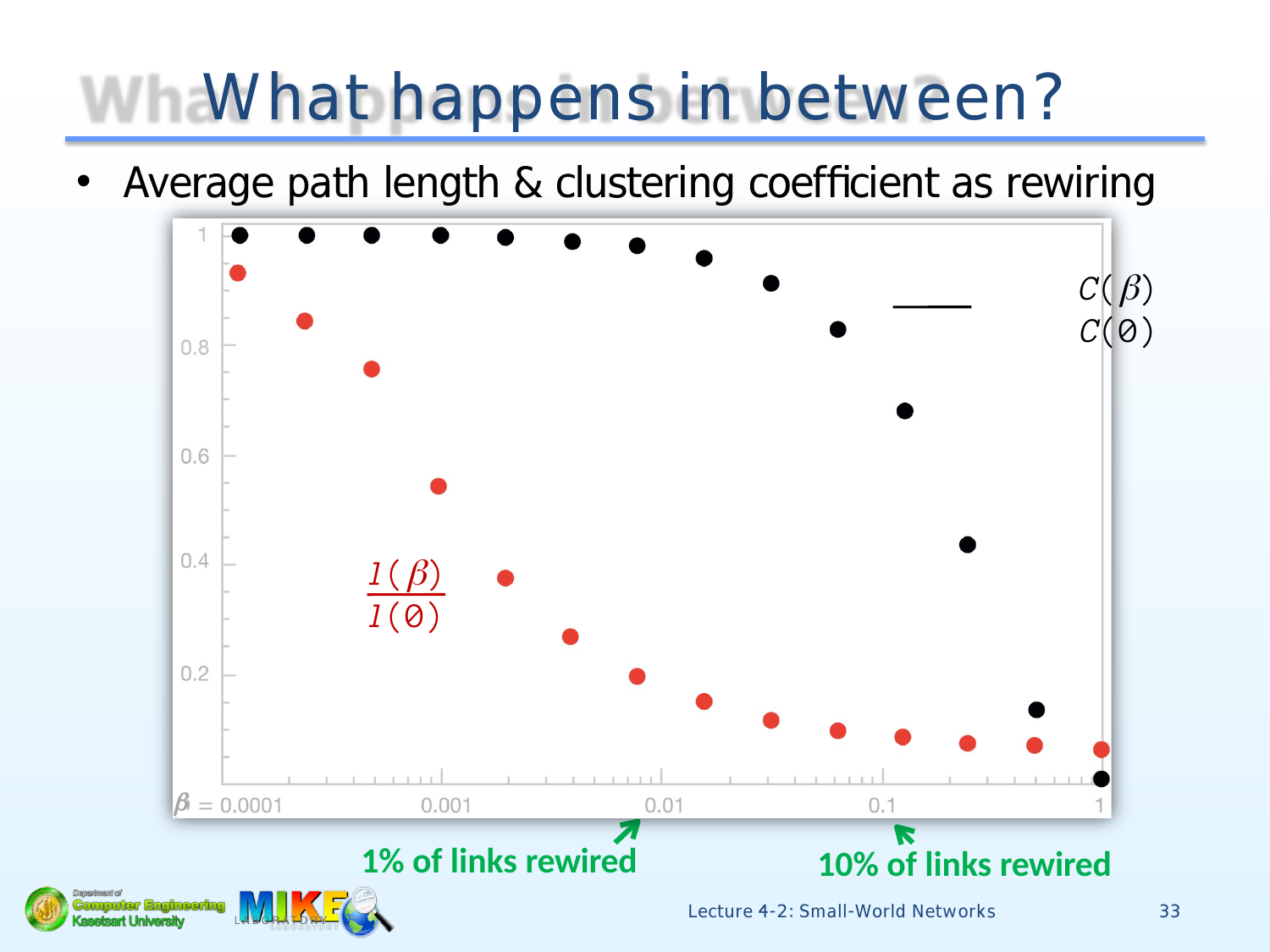

# What happens in between?
Average path length & clustering coefficient as rewiring

C(β)
C(0)

l(β)
l(0)

β

1% of links rewired
10% of links rewired
Lecture 4-2: Small-World Networks
33